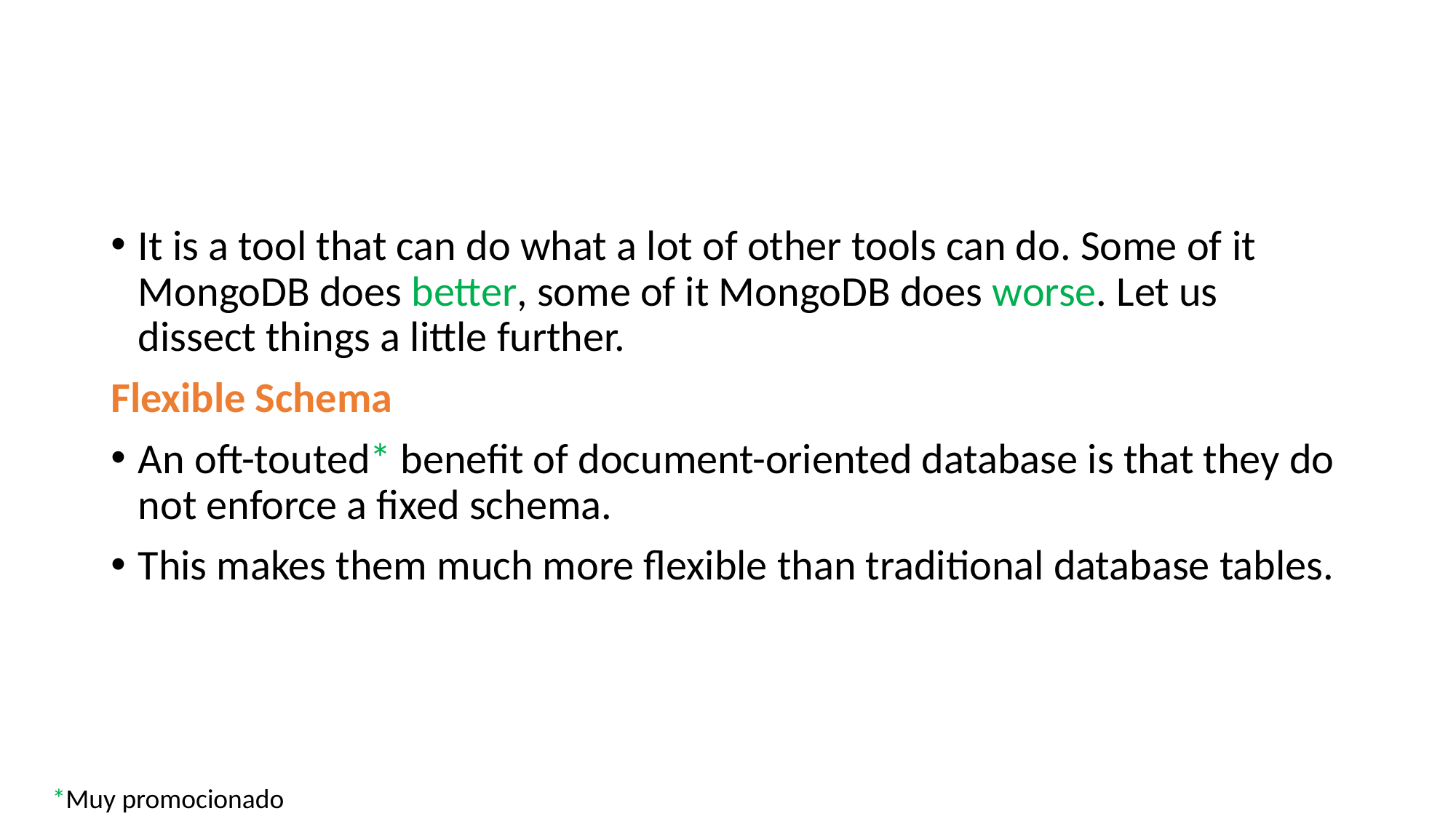

#
It is a tool that can do what a lot of other tools can do. Some of it MongoDB does better, some of it MongoDB does worse. Let us dissect things a little further.
Flexible Schema
An oft-touted* benefit of document-oriented database is that they do not enforce a fixed schema.
This makes them much more flexible than traditional database tables.
*Muy promocionado